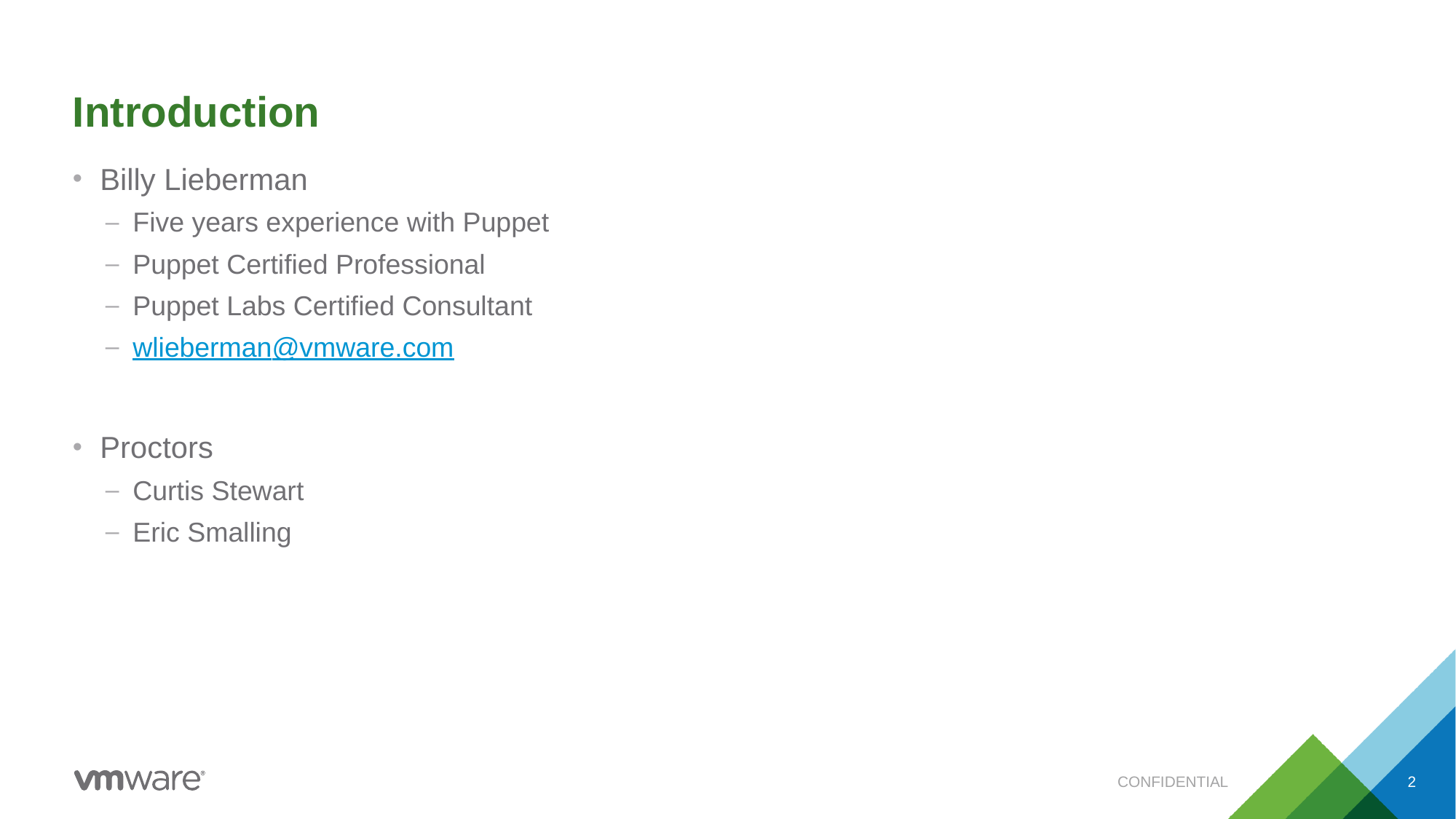

# Introduction
Billy Lieberman
Five years experience with Puppet
Puppet Certified Professional
Puppet Labs Certified Consultant
wlieberman@vmware.com

Proctors
Curtis Stewart
Eric Smalling

CONFIDENTIAL
2